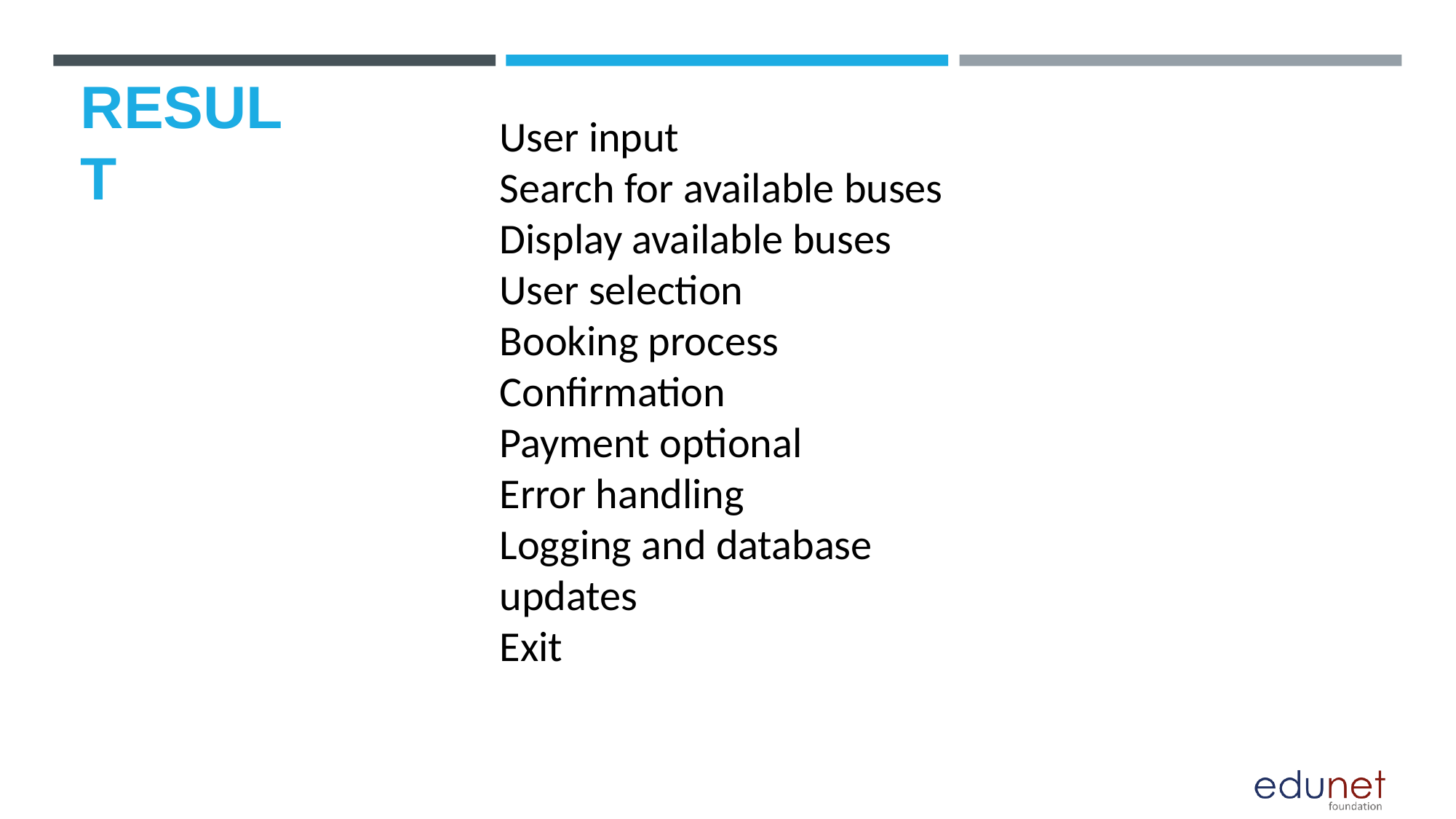

# RESULT
User input
Search for available buses
Display available buses
User selection
Booking process
Confirmation
Payment optional
Error handling
Logging and database updates
Exit